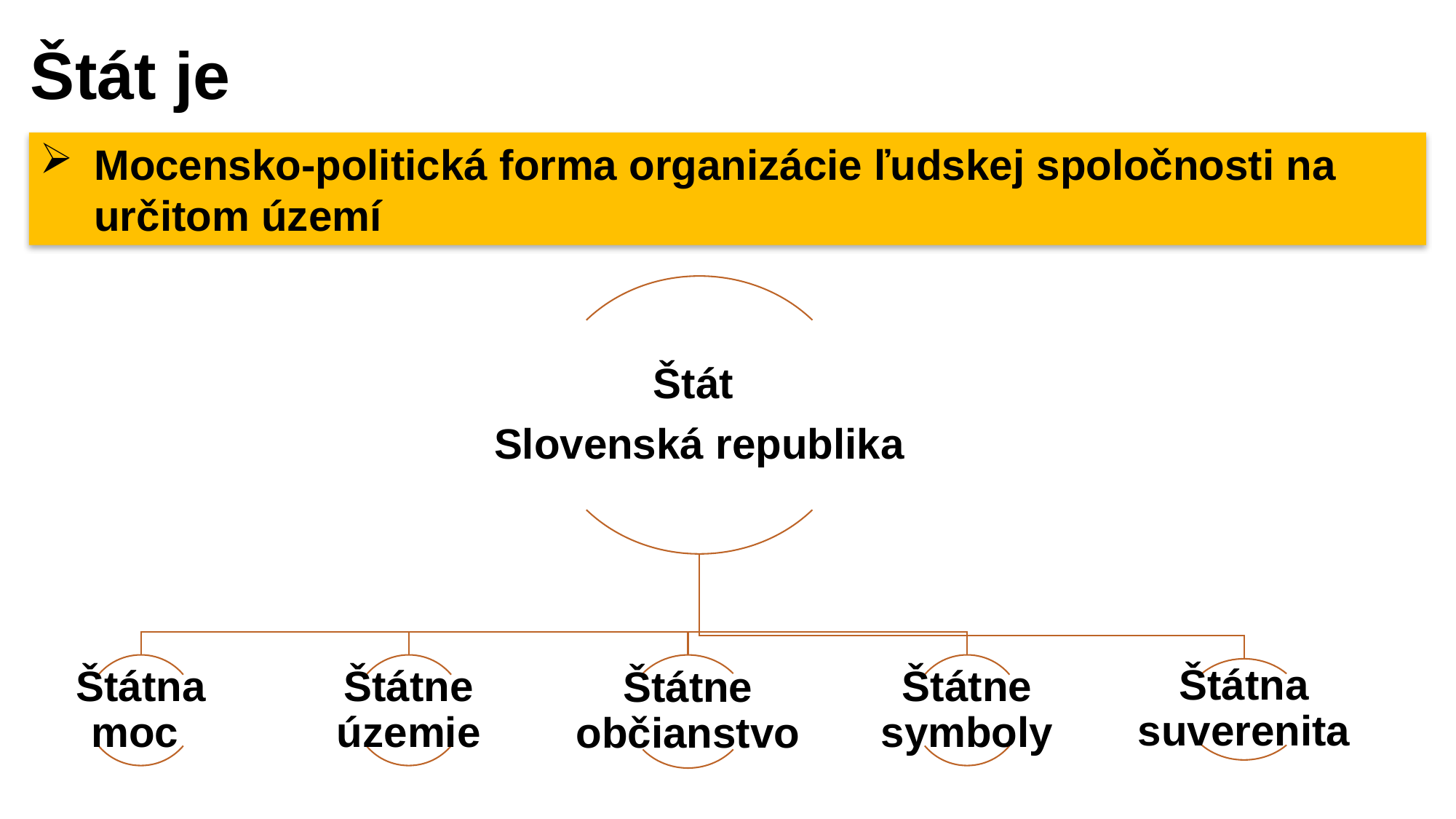

# Štát je
Mocensko-politická forma organizácie ľudskej spoločnosti na určitom území
Štát
Slovenská republika
Štátna moc
Štátne územie
Štátne občianstvo
Štátne symboly
Štátna suverenita